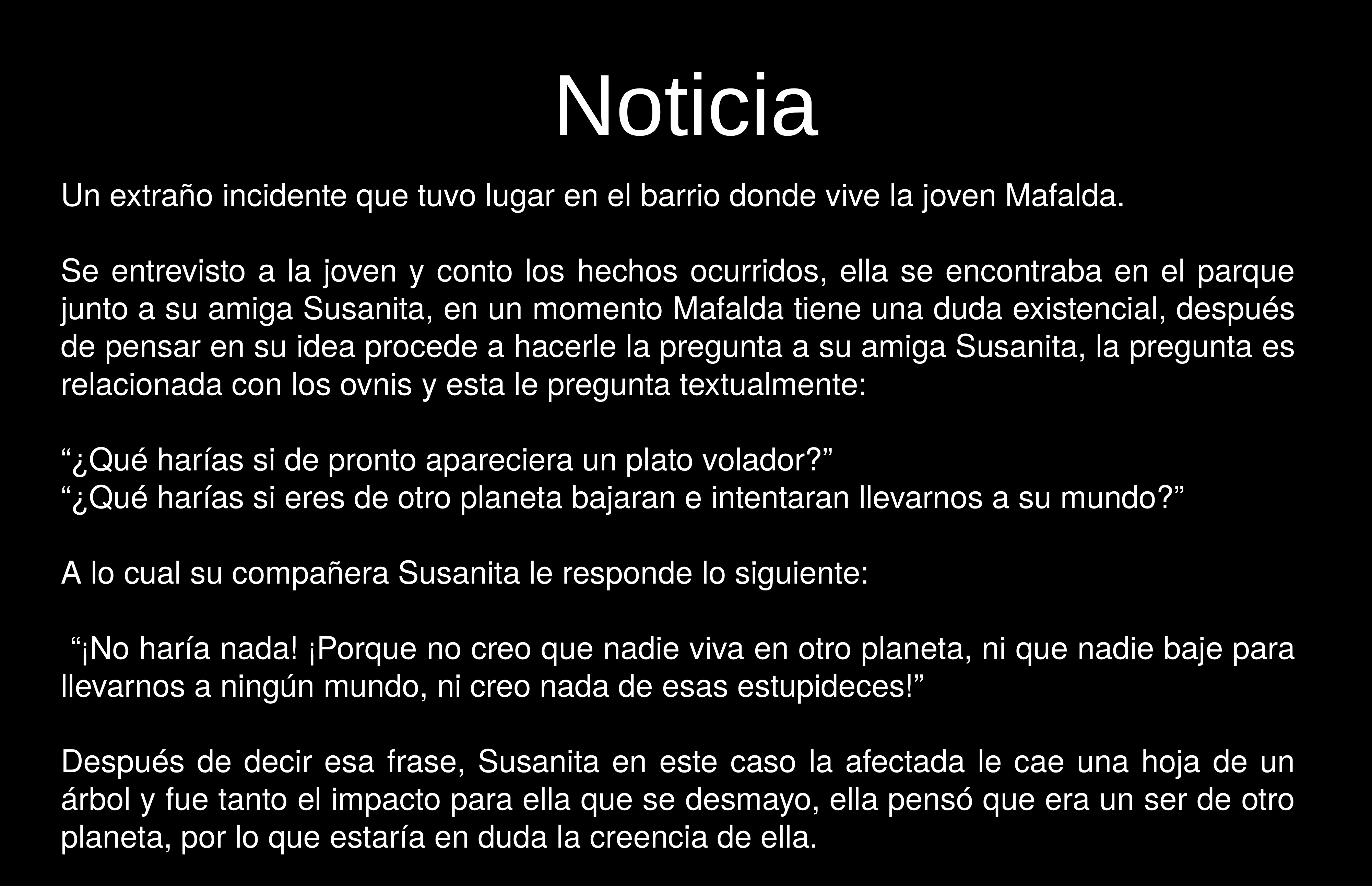

# Noticia
Un extraño incidente que tuvo lugar en el barrio donde vive la joven Mafalda.

Se entrevisto a la joven y conto los hechos ocurridos, ella se encontraba en el parque junto a su amiga Susanita, en un momento Mafalda tiene una duda existencial, después de pensar en su idea procede a hacerle la pregunta a su amiga Susanita, la pregunta es relacionada con los ovnis y esta le pregunta textualmente:

“¿Qué harías si de pronto apareciera un plato volador?”
“¿Qué harías si eres de otro planeta bajaran e intentaran llevarnos a su mundo?”

A lo cual su compañera Susanita le responde lo siguiente:

 “¡No haría nada! ¡Porque no creo que nadie viva en otro planeta, ni que nadie baje para llevarnos a ningún mundo, ni creo nada de esas estupideces!”

Después de decir esa frase, Susanita en este caso la afectada le cae una hoja de un árbol y fue tanto el impacto para ella que se desmayo, ella pensó que era un ser de otro planeta, por lo que estaría en duda la creencia de ella.